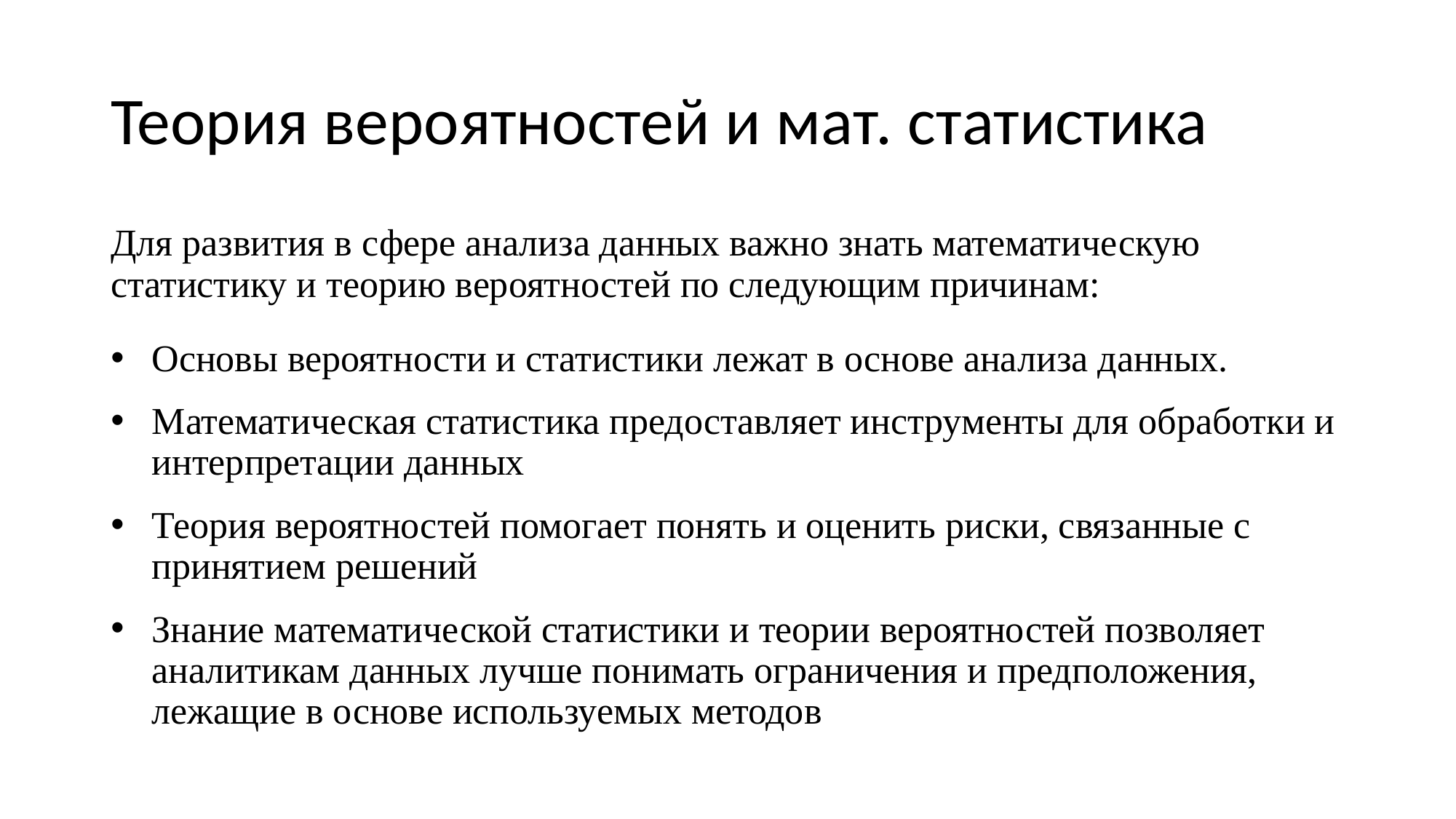

# Теория вероятностей и мат. статистика
Для развития в сфере анализа данных важно знать математическую статистику и теорию вероятностей по следующим причинам:
Основы вероятности и статистики лежат в основе анализа данных.
Математическая статистика предоставляет инструменты для обработки и интерпретации данных
Теория вероятностей помогает понять и оценить риски, связанные с принятием решений
Знание математической статистики и теории вероятностей позволяет аналитикам данных лучше понимать ограничения и предположения, лежащие в основе используемых методов